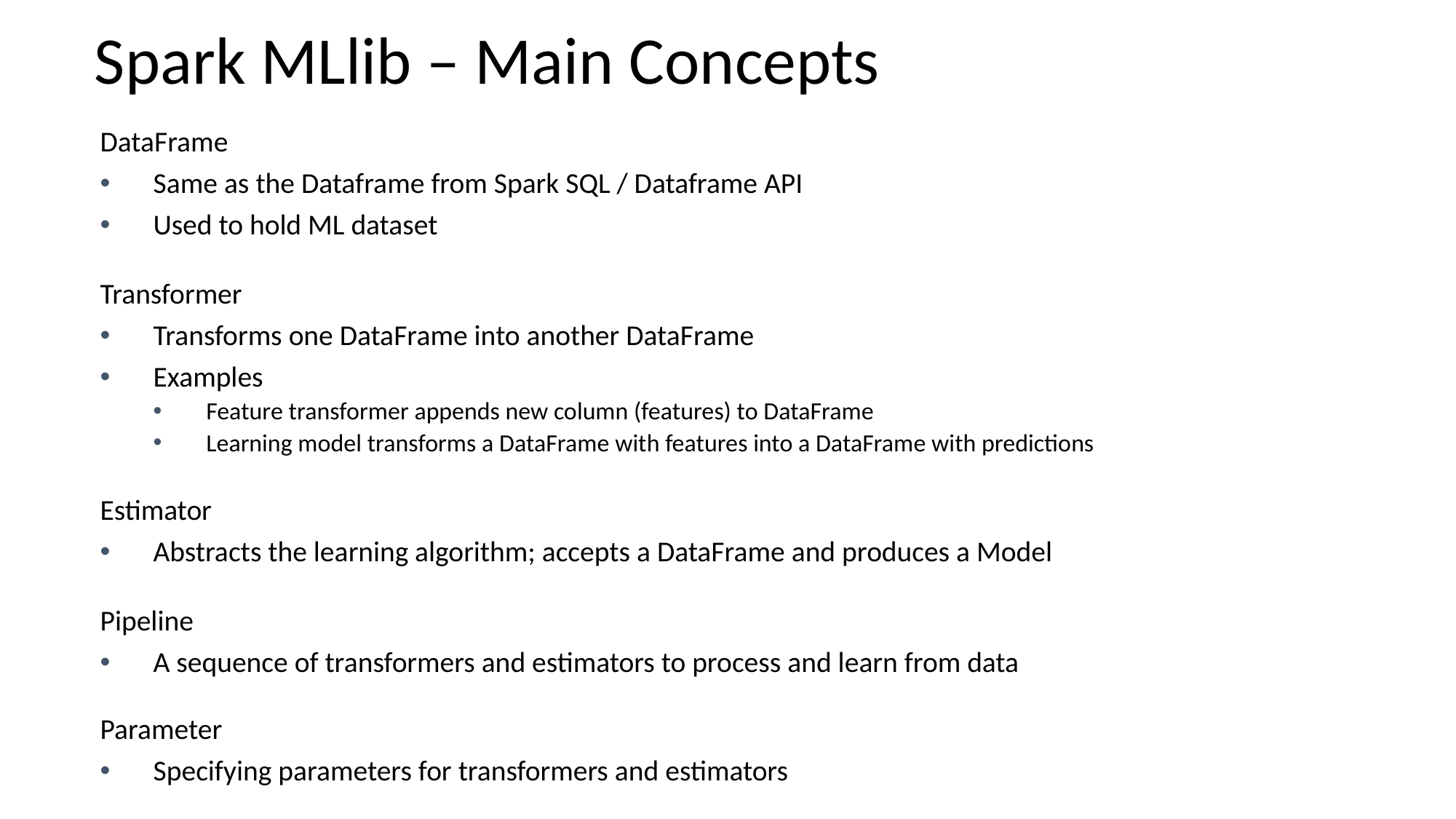

# Spark MLlib – Main Concepts
DataFrame
Same as the Dataframe from Spark SQL / Dataframe API
Used to hold ML dataset

Transformer
Transforms one DataFrame into another DataFrame
Examples
Feature transformer appends new column (features) to DataFrame
Learning model transforms a DataFrame with features into a DataFrame with predictions

Estimator
Abstracts the learning algorithm; accepts a DataFrame and produces a Model

Pipeline
A sequence of transformers and estimators to process and learn from data

Parameter
Specifying parameters for transformers and estimators